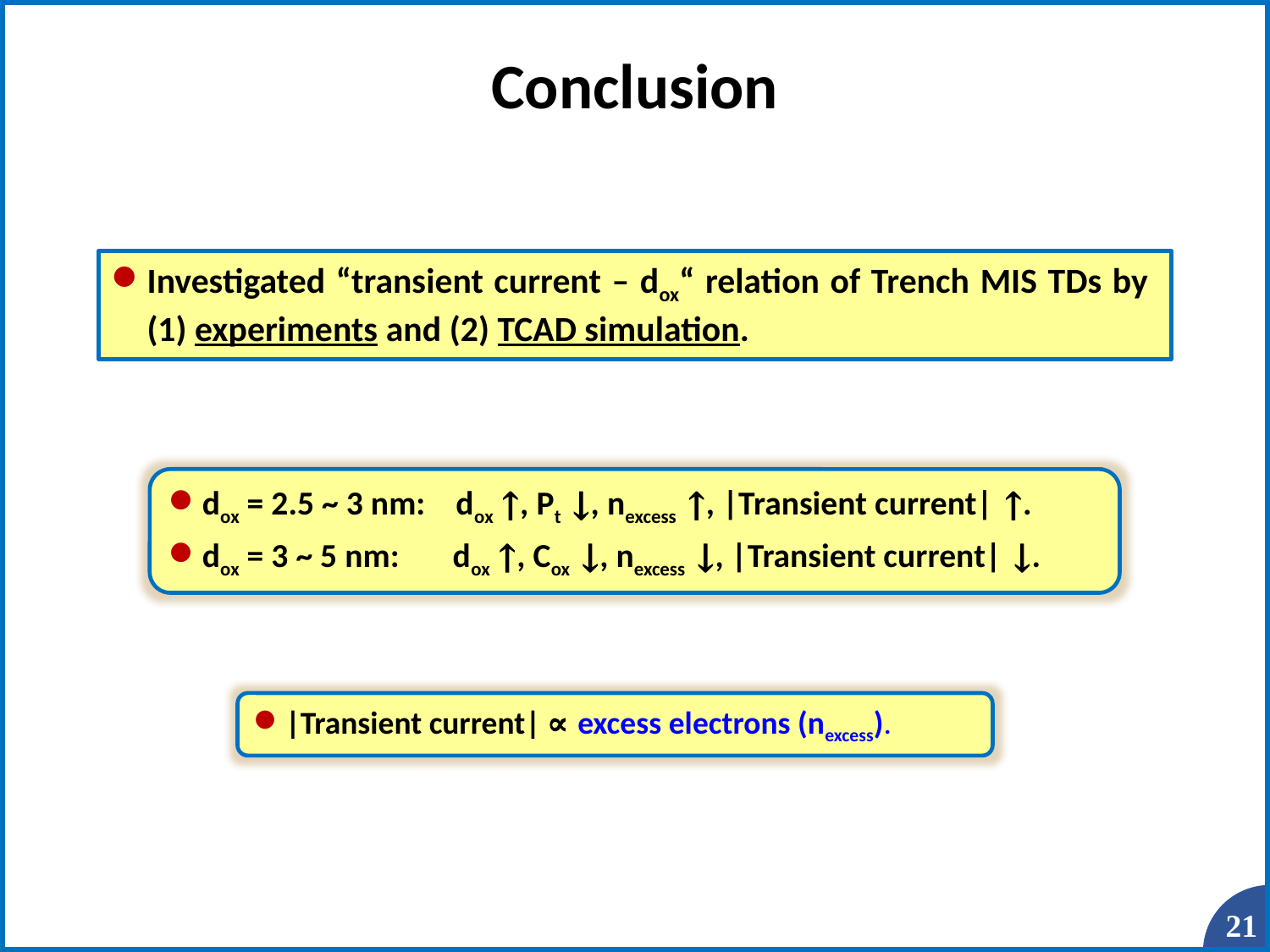

# Conclusion
Investigated “transient current – dox“ relation of Trench MIS TDs by
(1) experiments and (2) TCAD simulation.

dox = 2.5 ~ 3 nm:    dox ↑, Pt ↓, nexcess ↑, |Transient current| ↑.
dox = 3 ~ 5 nm:       dox ↑, Cox ↓, nexcess ↓, |Transient current| ↓.

|Transient current| ∝ excess electrons (nexcess).

21